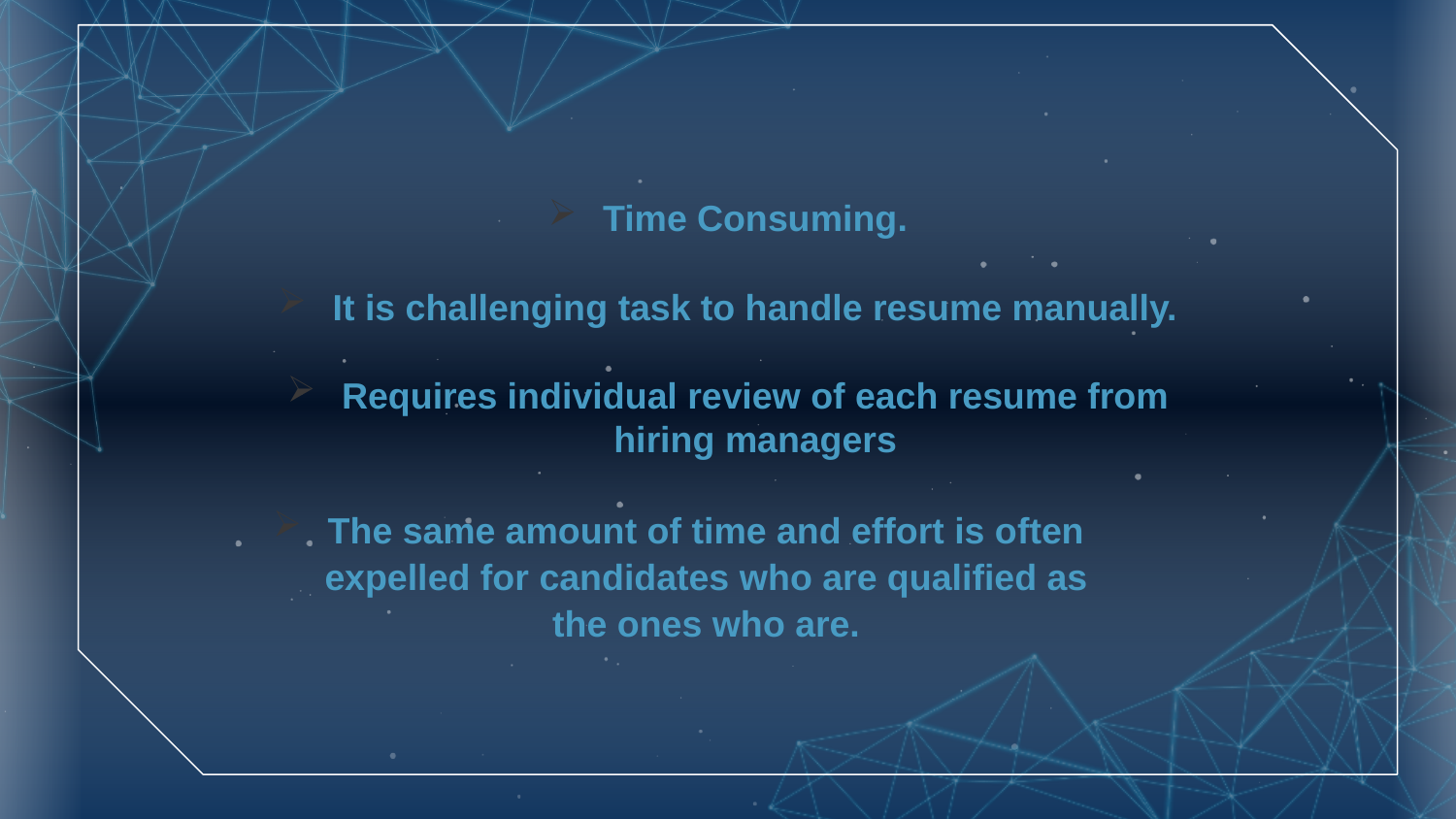

Time Consuming.

It is challenging task to handle resume manually.

Requires individual review of each resume from hiring managers

The same amount of time and effort is often expelled for candidates who are qualified as the ones who are.

#